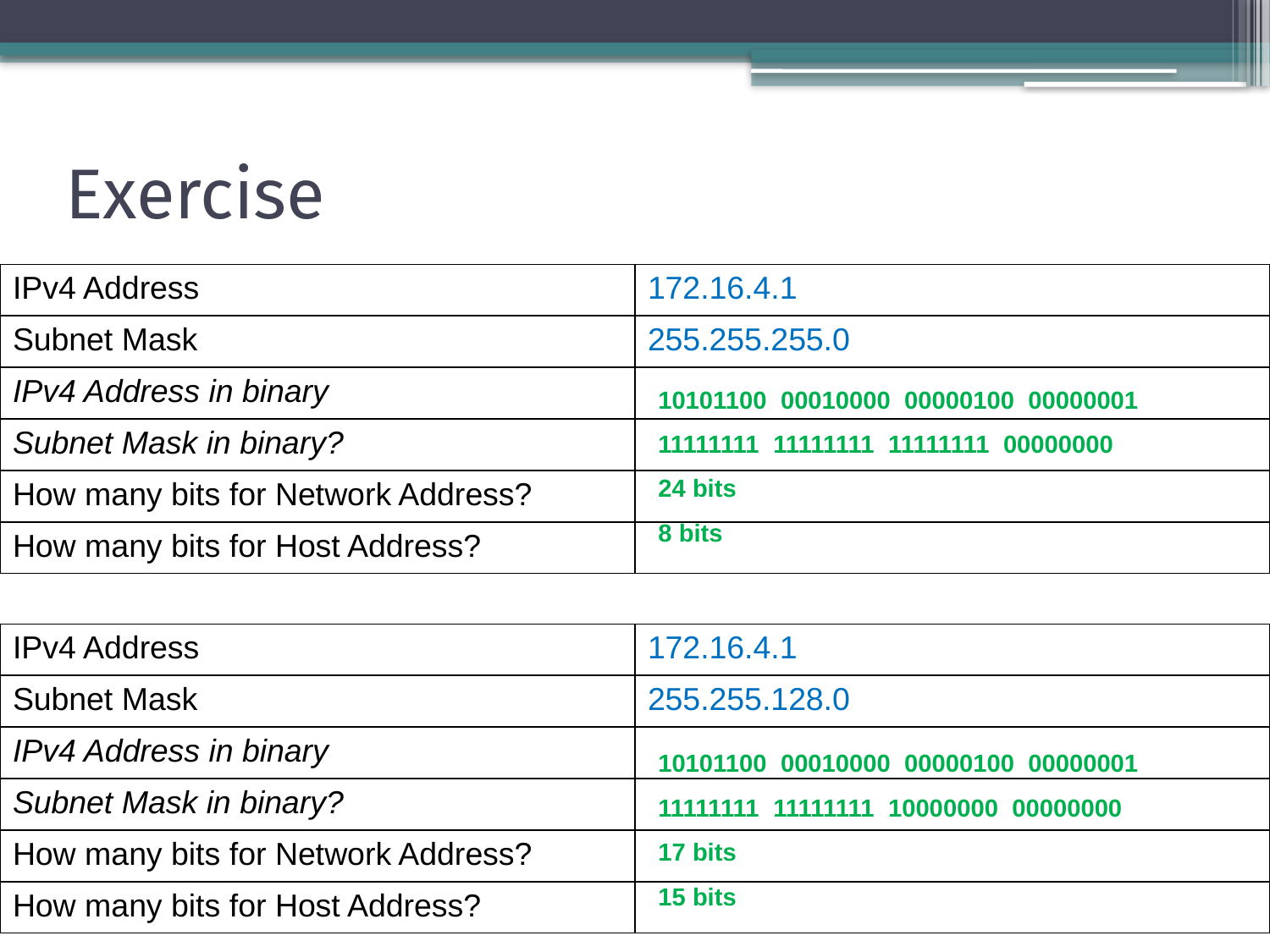

# Exercise
| IPv4 Address | 172.16.4.1 |
| --- | --- |
| Subnet Mask | 255.255.255.0 |
| IPv4 Address in binary |  |
| Subnet Mask in binary? |  |
| How many bits for Network Address? |  |
| How many bits for Host Address? |  |
10101100  00010000  00000100  00000001
11111111  11111111  11111111  00000000
24 bits
8 bits

| IPv4 Address | 172.16.4.1 |
| --- | --- |
| Subnet Mask | 255.255.128.0 |
| IPv4 Address in binary |  |
| Subnet Mask in binary? |  |
| How many bits for Network Address? |  |
| How many bits for Host Address? |  |
10101100  00010000  00000100  00000001
11111111  11111111  10000000  00000000
17 bits
15 bits